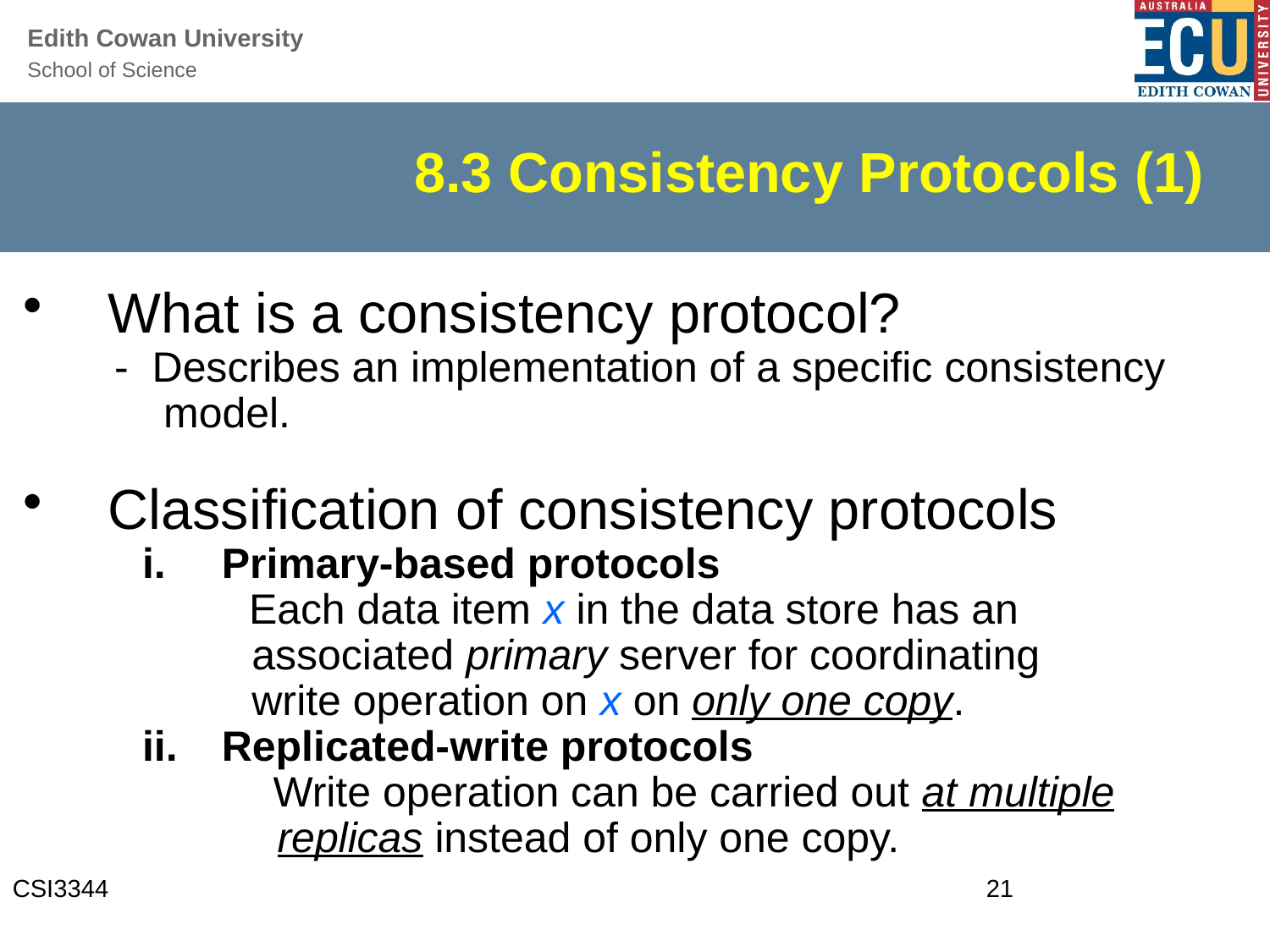

# 8.3 Consistency Protocols (1)
What is a consistency protocol?
   -  Describes an implementation of a specific consistency model.

Classification of consistency protocols
Primary-based protocols
         Each data item x in the data store has an
   associated primary server for coordinating
   write operation on x on only one copy.
Replicated-write protocols
     Write operation can be carried out at multiple replicas instead of only one copy.
CSI3344
21